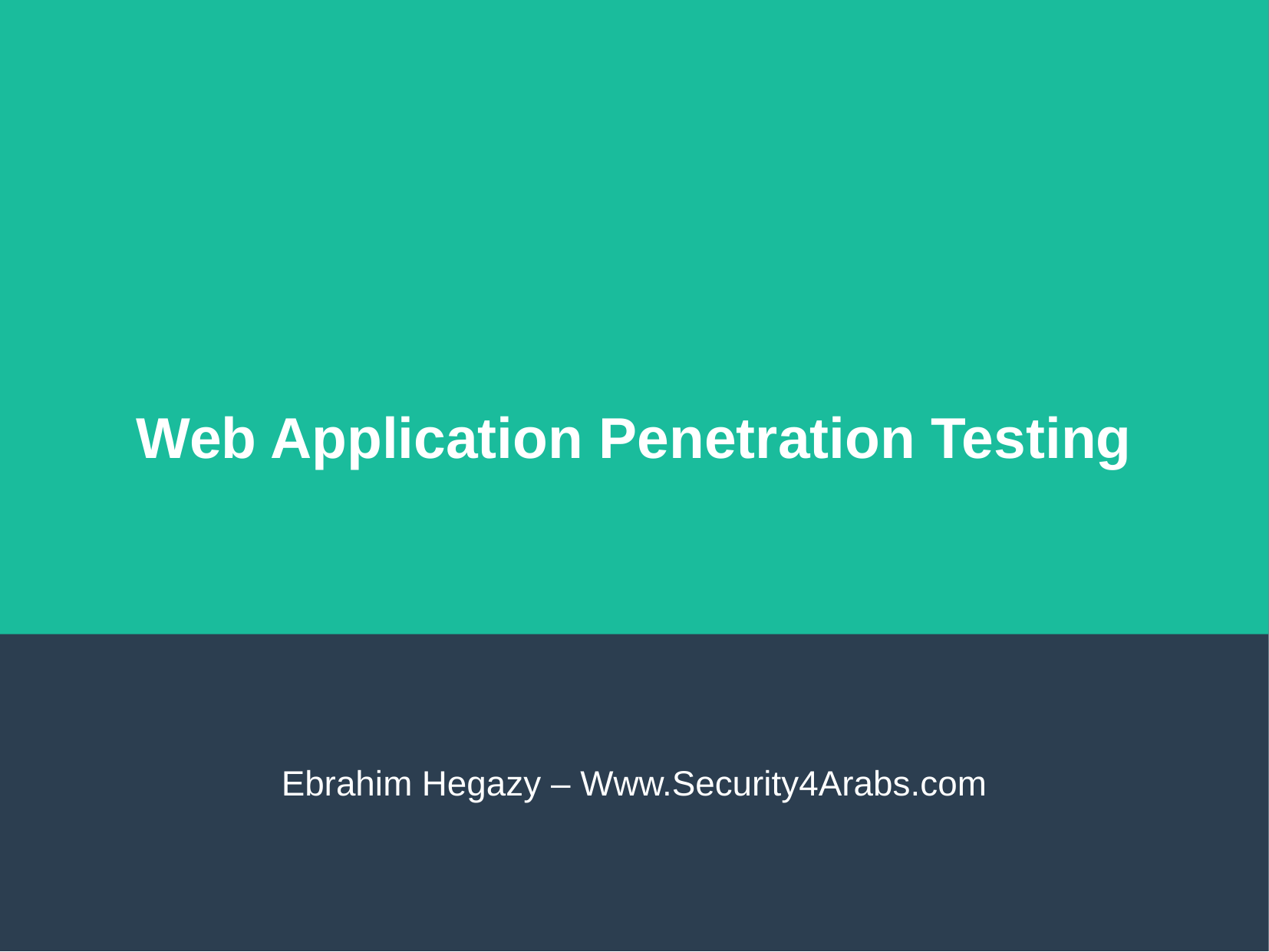

Web Application Penetration Testing
Ebrahim Hegazy – Www.Security4Arabs.com